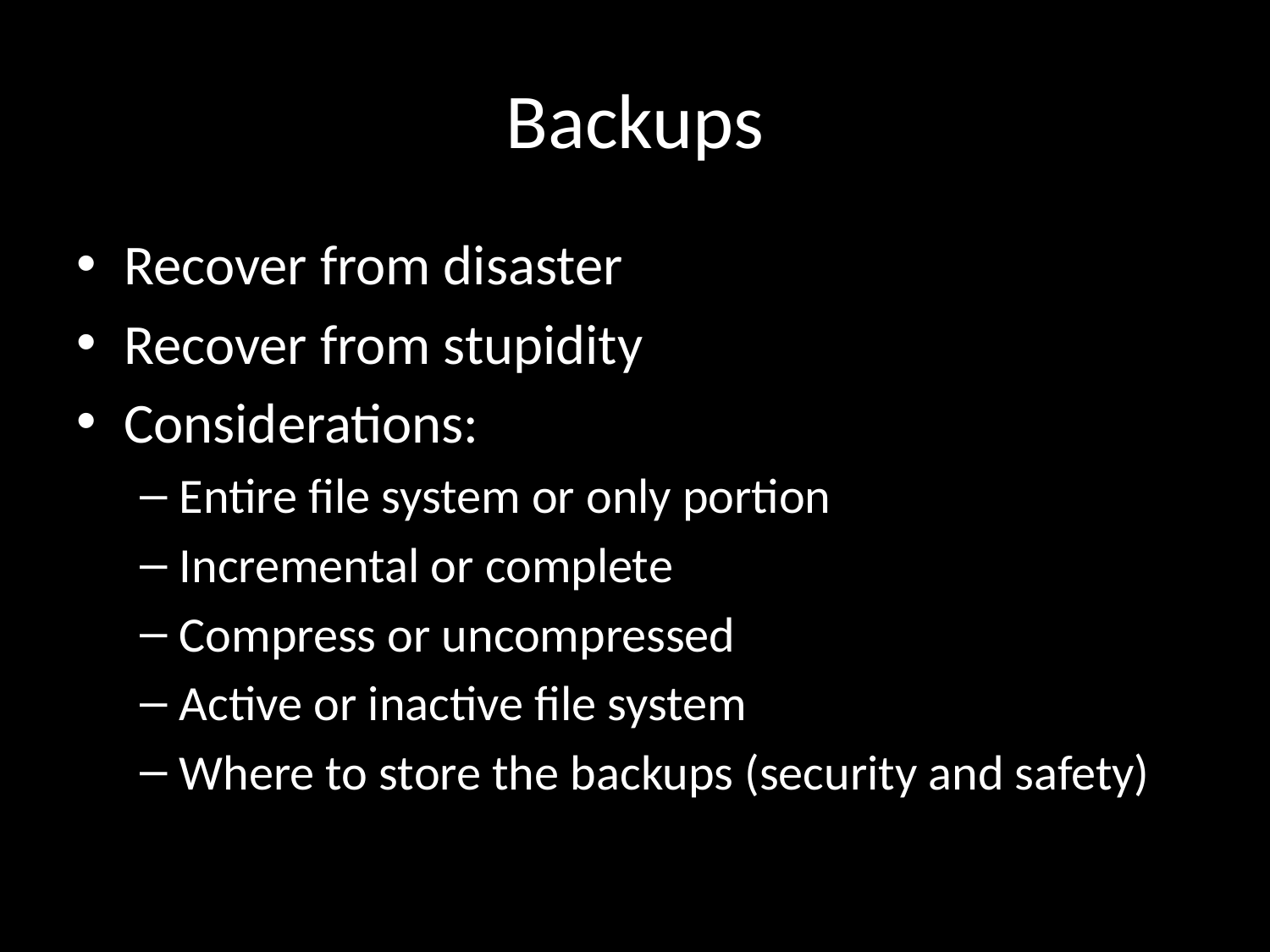

# Backups
Recover from disaster
Recover from stupidity
Considerations:
Entire file system or only portion
Incremental or complete
Compress or uncompressed
Active or inactive file system
Where to store the backups (security and safety)